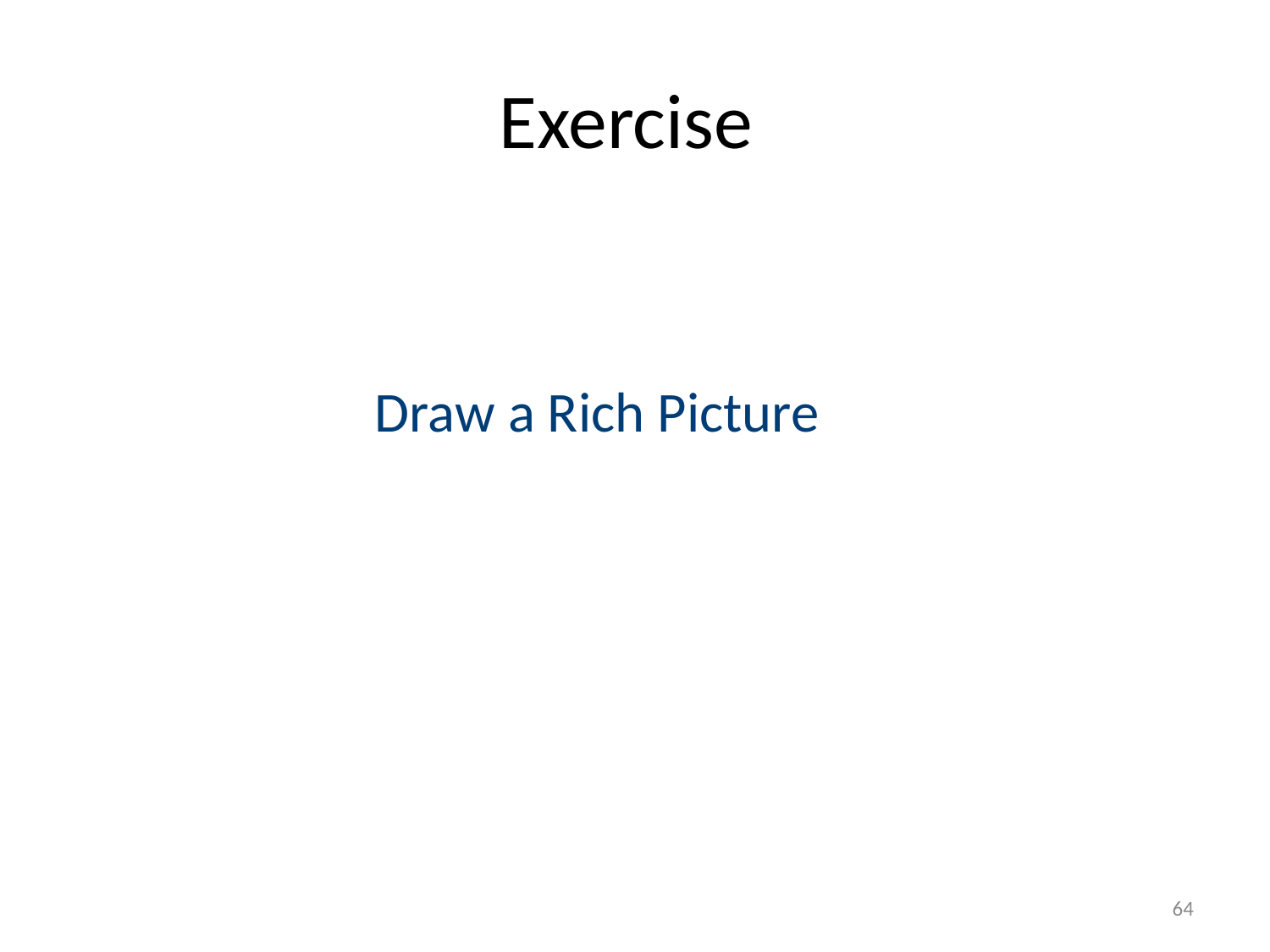

# Exercise
Draw a Rich Picture
64